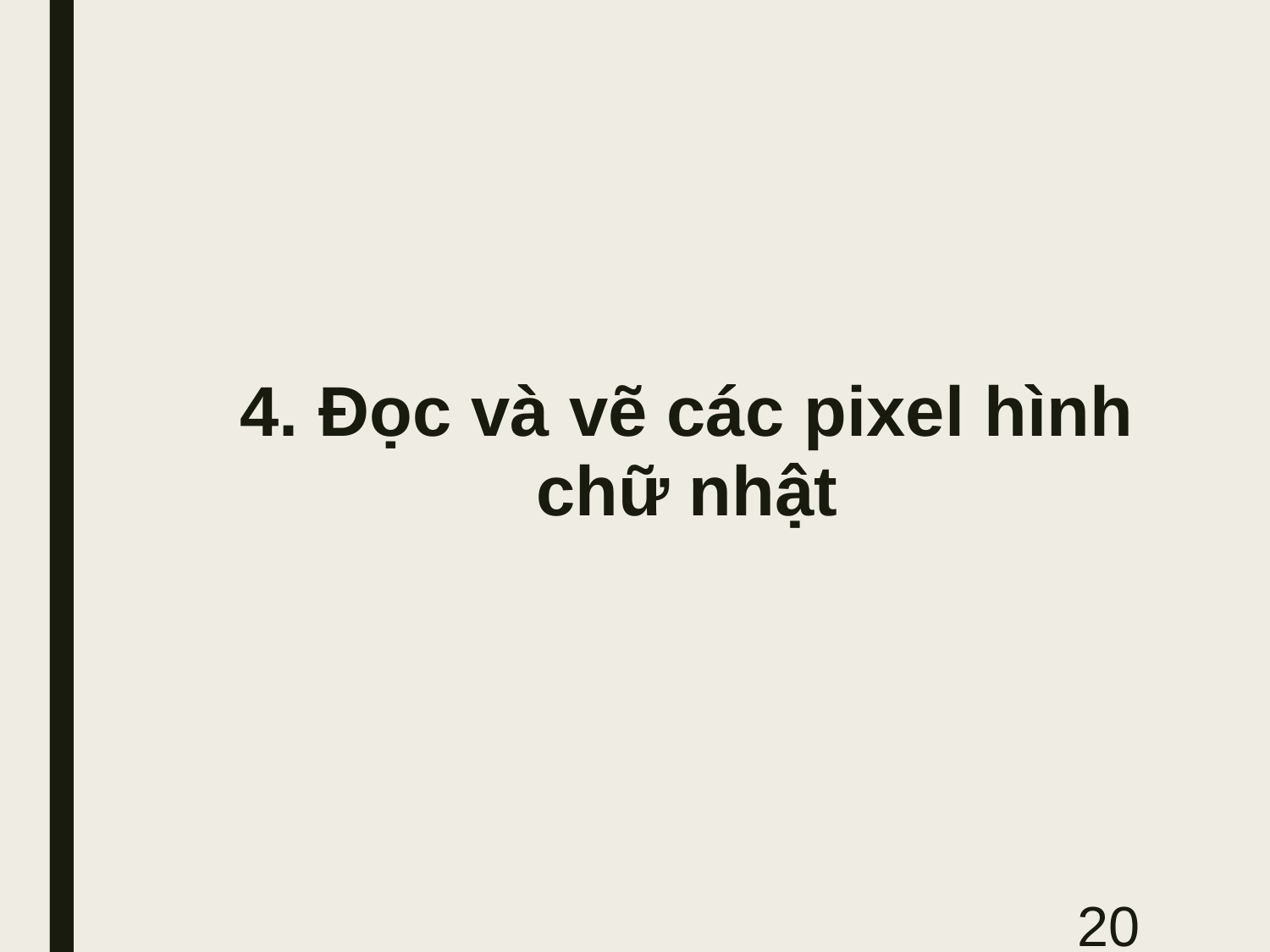

4. Đọc và vẽ các pixel hình chữ nhật
20